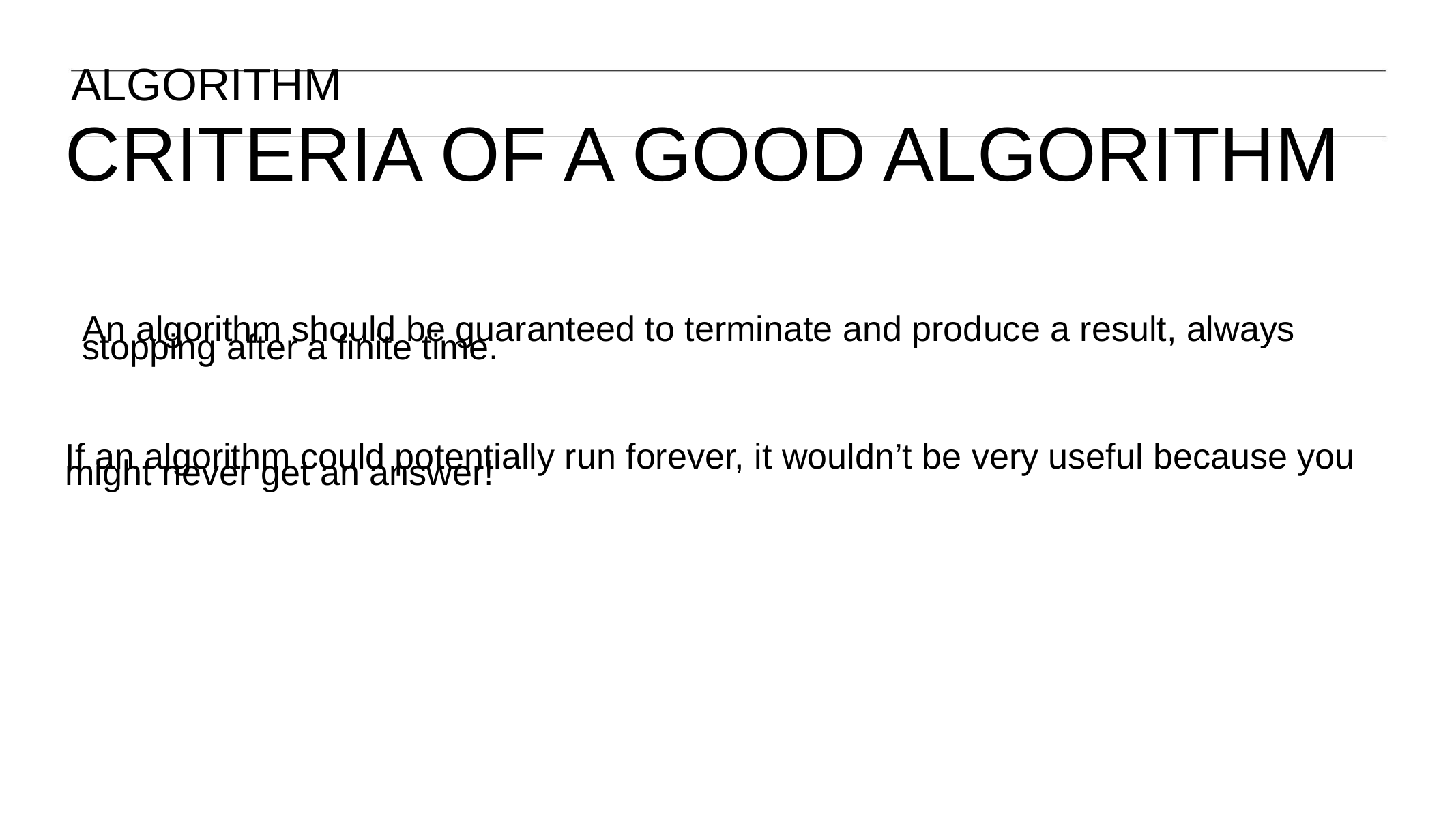

ALGORITHM
CRITERIA OF A GOOD ALGORITHM

An algorithm should be guaranteed to terminate and produce a result, always
stopping after a finite time.

If an algorithm could potentially run forever, it wouldn’t be very useful because you
might never get an answer!